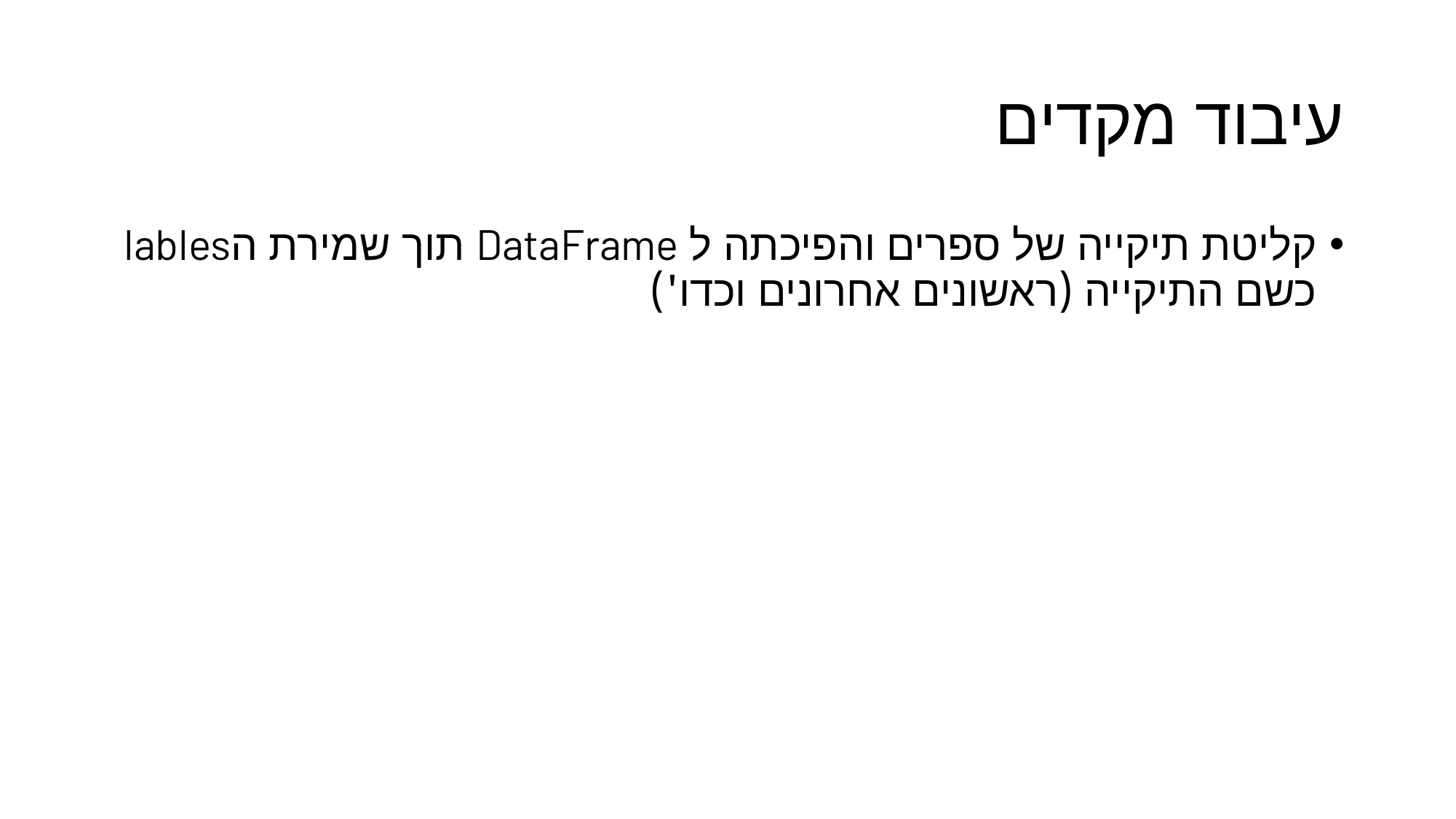

# עיבוד מקדים
קליטת תיקייה של ספרים והפיכתה ל DataFrame תוך שמירת הlables  כשם התיקייה (ראשונים אחרונים וכדו')